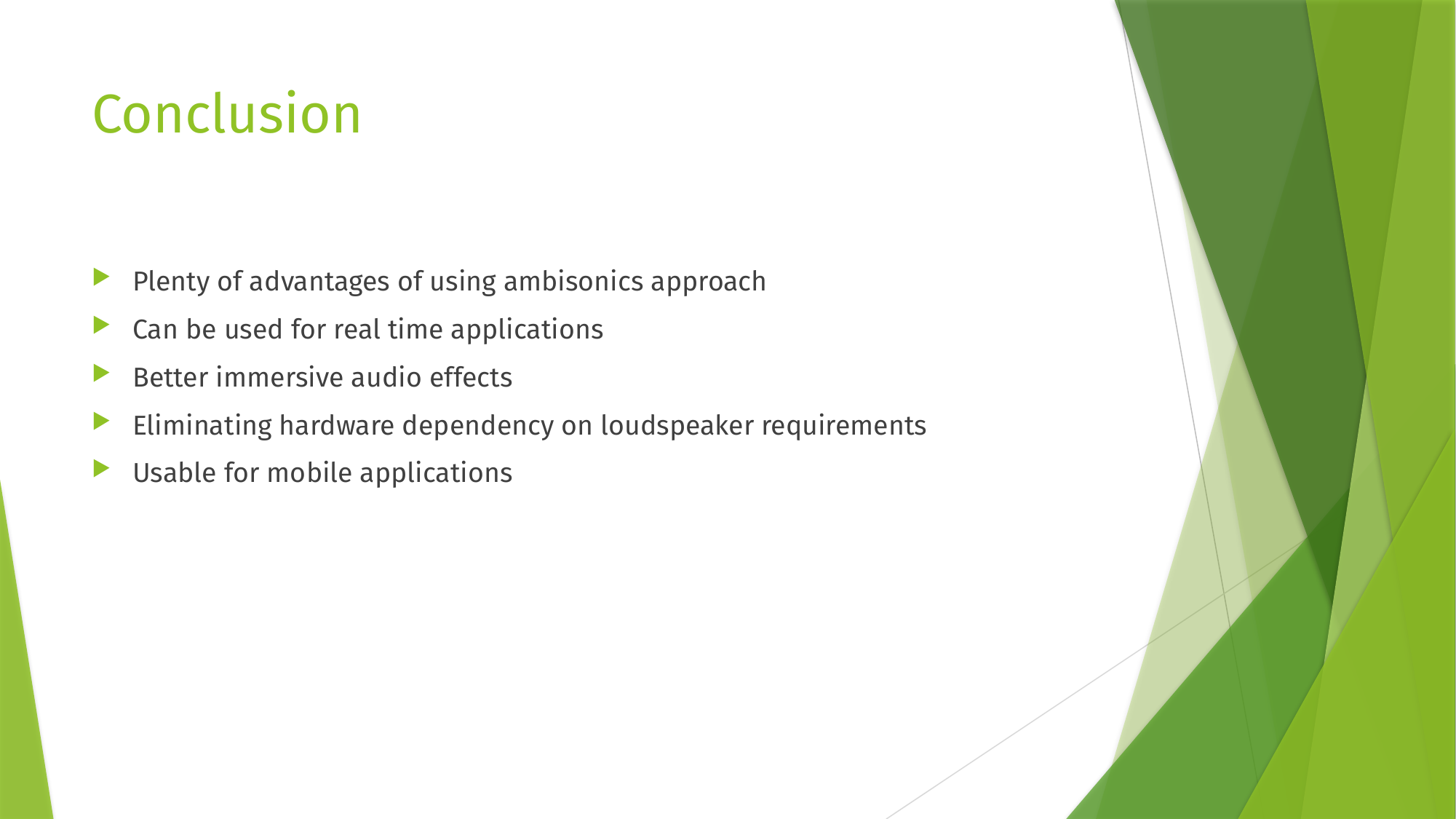

# Conclusion
Plenty of advantages of using ambisonics approach
Can be used for real time applications
Better immersive audio effects
Eliminating hardware dependency on loudspeaker requirements
Usable for mobile applications